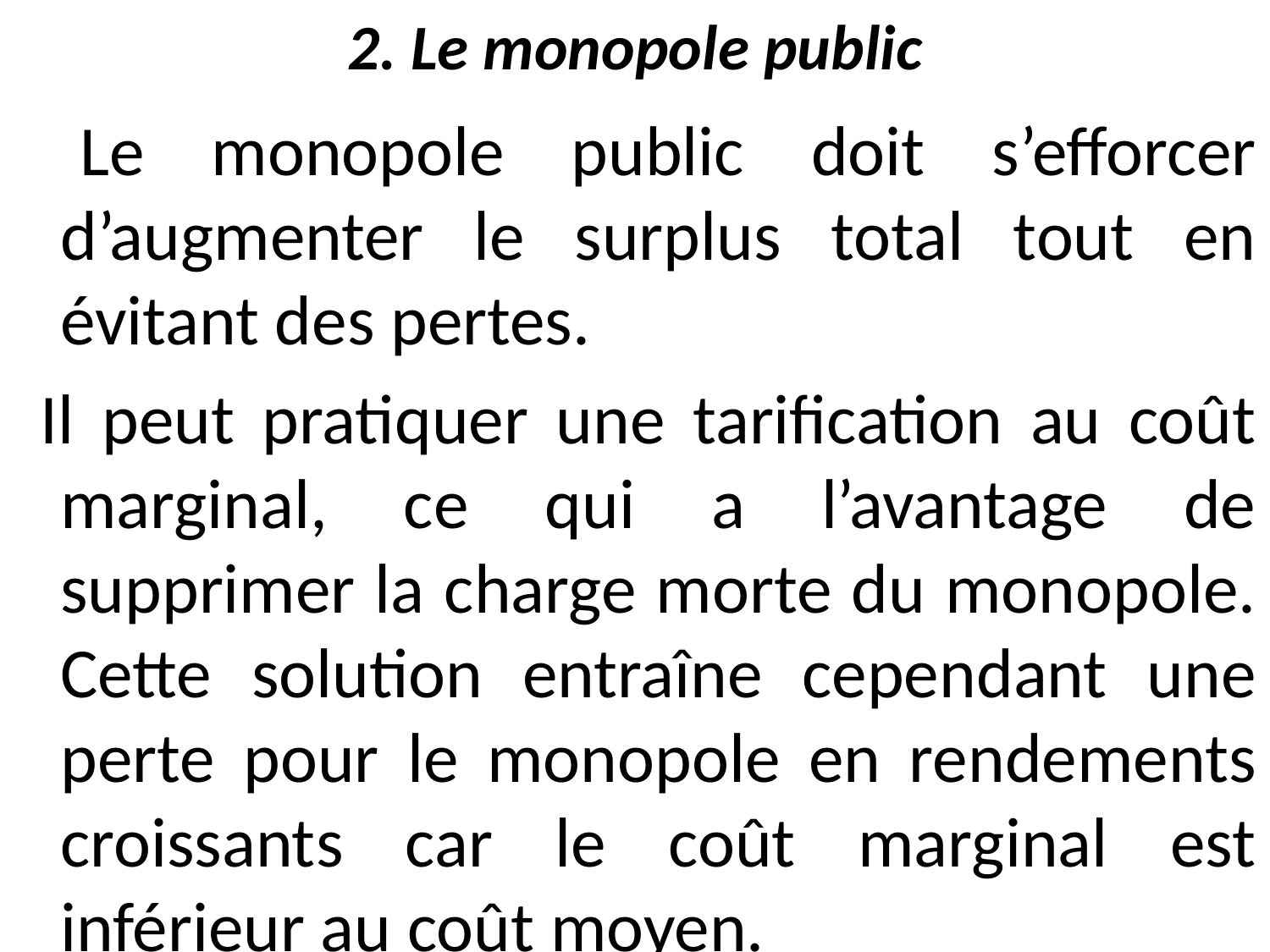

# 2. Le monopole public
 Le monopole public doit s’efforcer d’augmenter le surplus total tout en évitant des pertes.
 Il peut pratiquer une tarification au coût marginal, ce qui a l’avantage de supprimer la charge morte du monopole. Cette solution entraîne cependant une perte pour le monopole en rendements croissants car le coût marginal est inférieur au coût moyen.